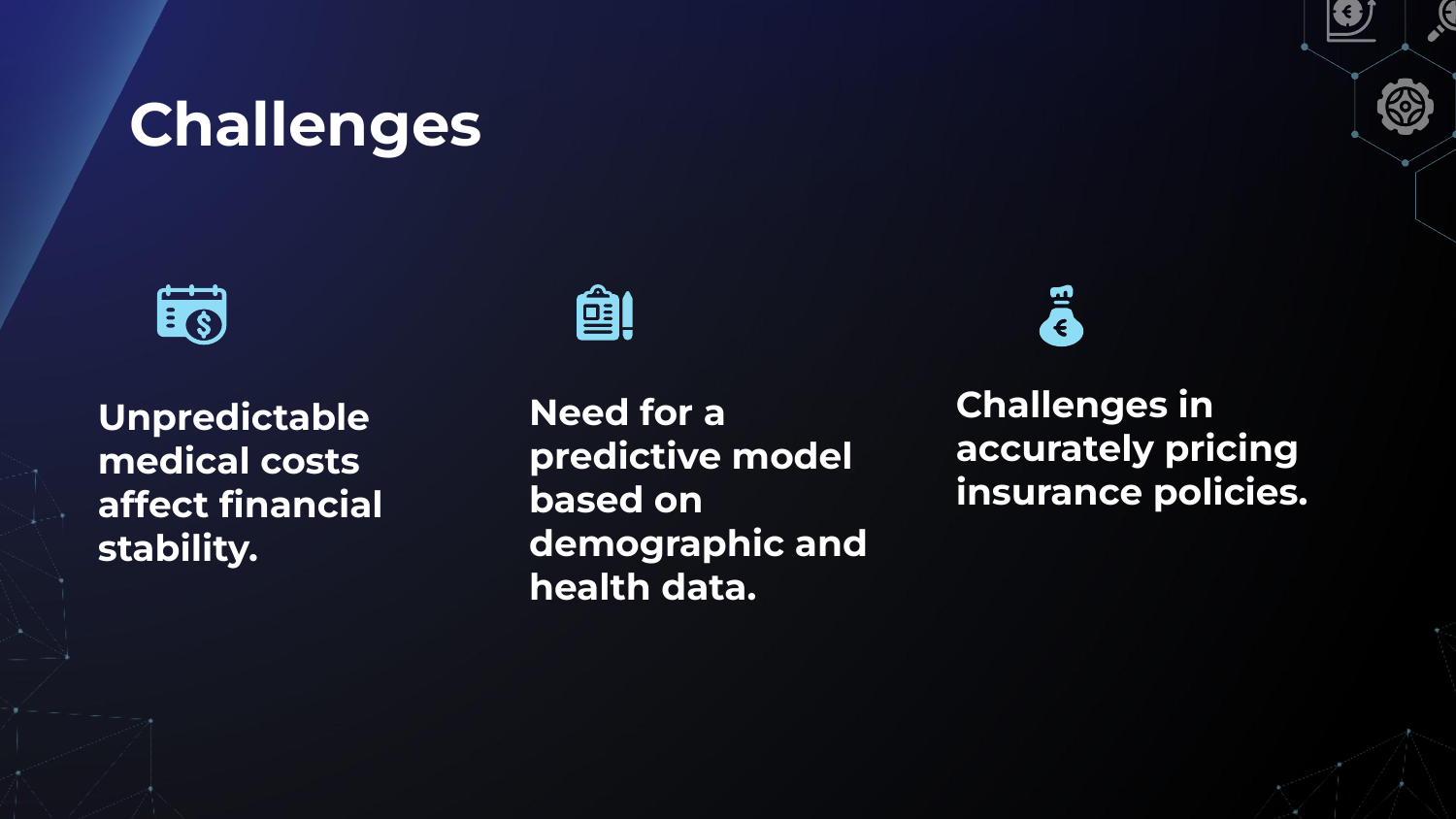

# Challenges

Challenges in accurately pricing insurance policies.
Unpredictable medical costs affect financial stability.
Need for a predictive model based on demographic and health data.